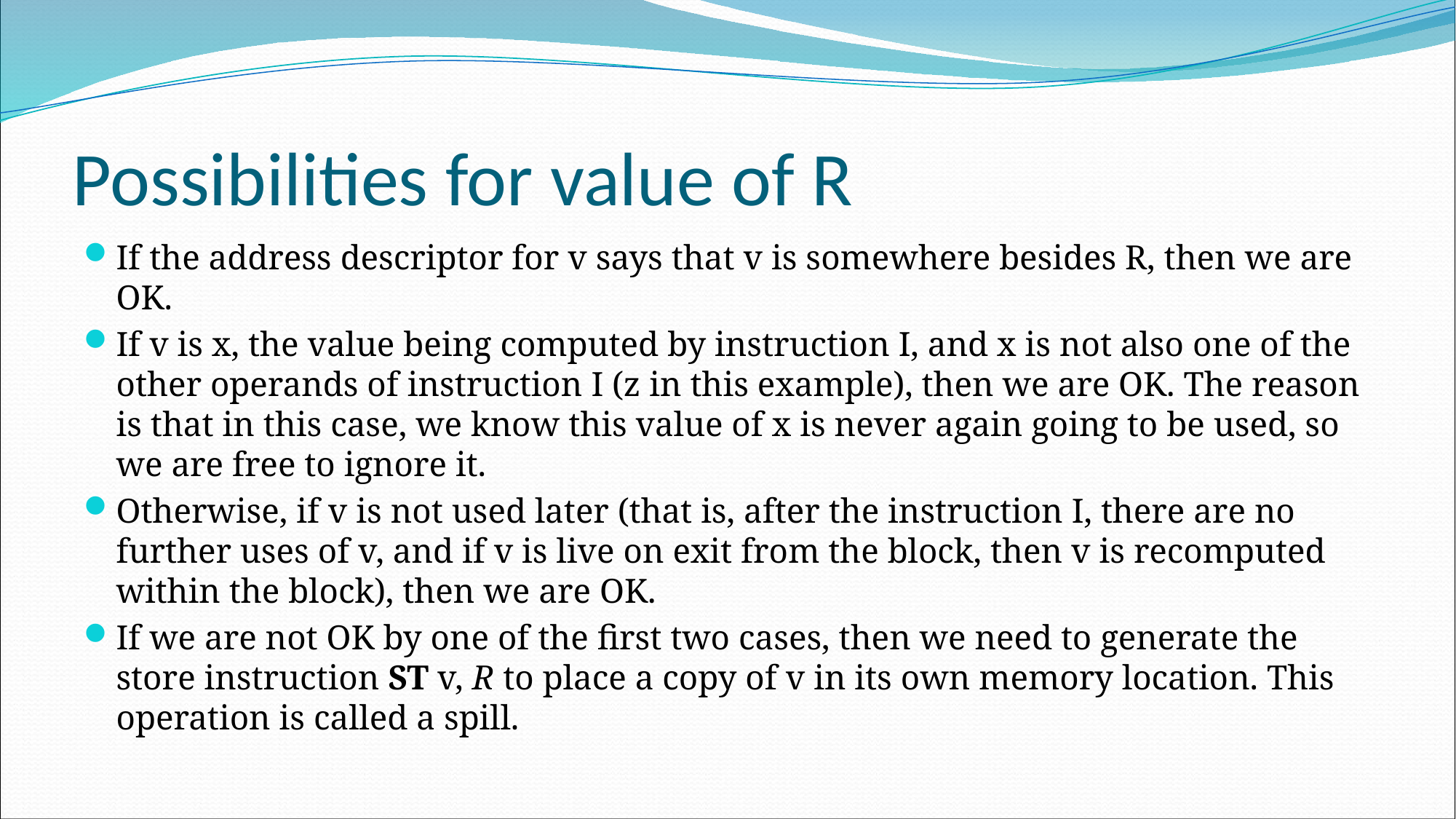

Possibilities for value of R
If the address descriptor for v says that v is somewhere besides R, then we are OK.
If v is x, the value being computed by instruction I, and x is not also one of the other operands of instruction I (z in this example), then we are OK. The reason is that in this case, we know this value of x is never again going to be used, so we are free to ignore it.
Otherwise, if v is not used later (that is, after the instruction I, there are no further uses of v, and if v is live on exit from the block, then v is recomputed within the block), then we are OK.
If we are not OK by one of the first two cases, then we need to generate the store instruction ST v, R to place a copy of v in its own memory location. This operation is called a spill.